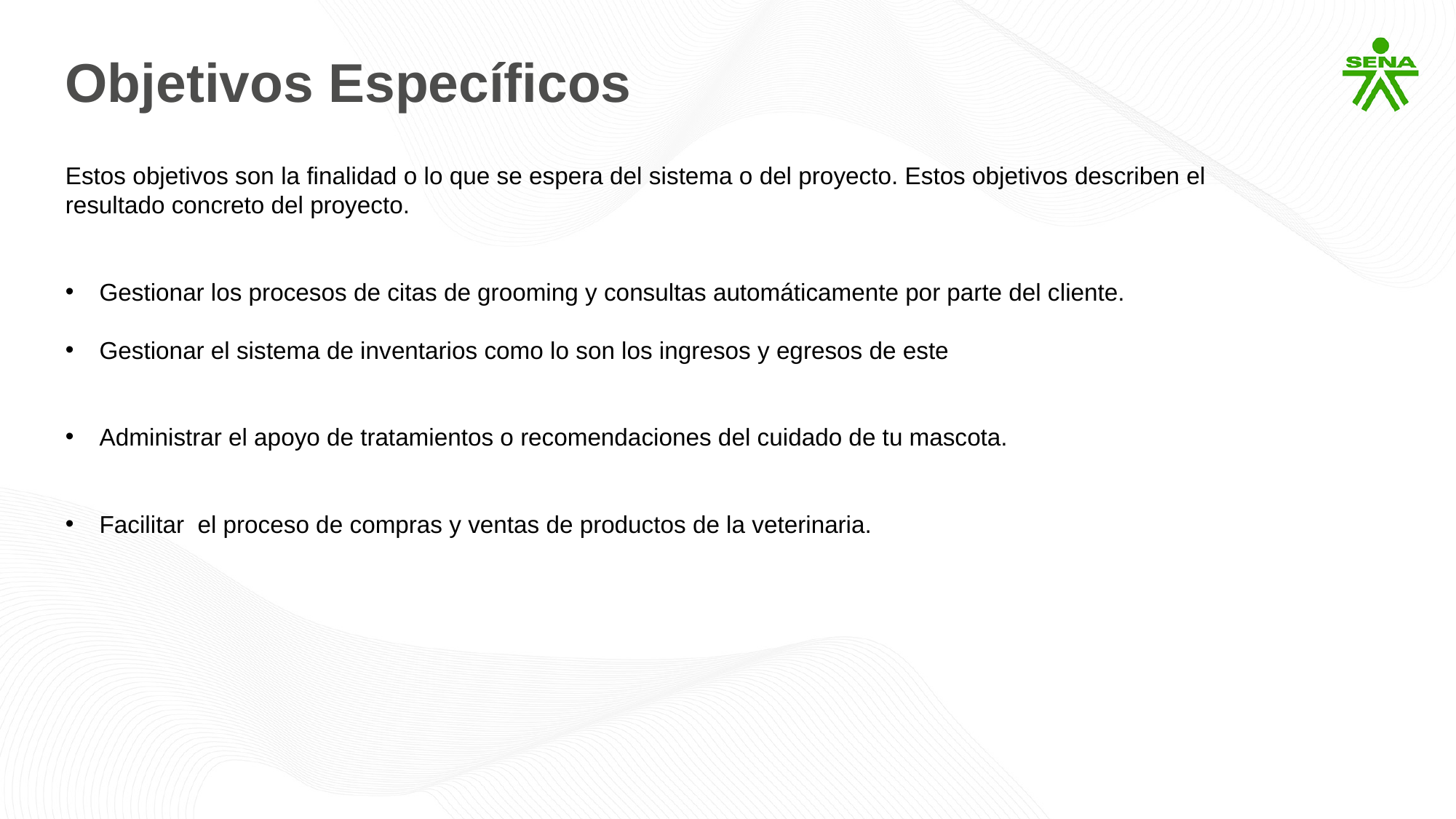

Objetivos Específicos
Estos objetivos son la finalidad o lo que se espera del sistema o del proyecto. Estos objetivos describen el resultado concreto del proyecto.

Gestionar los procesos de citas de grooming y consultas automáticamente por parte del cliente.

Gestionar el sistema de inventarios como lo son los ingresos y egresos de este

Administrar el apoyo de tratamientos o recomendaciones del cuidado de tu mascota.

Facilitar  el proceso de compras y ventas de productos de la veterinaria.